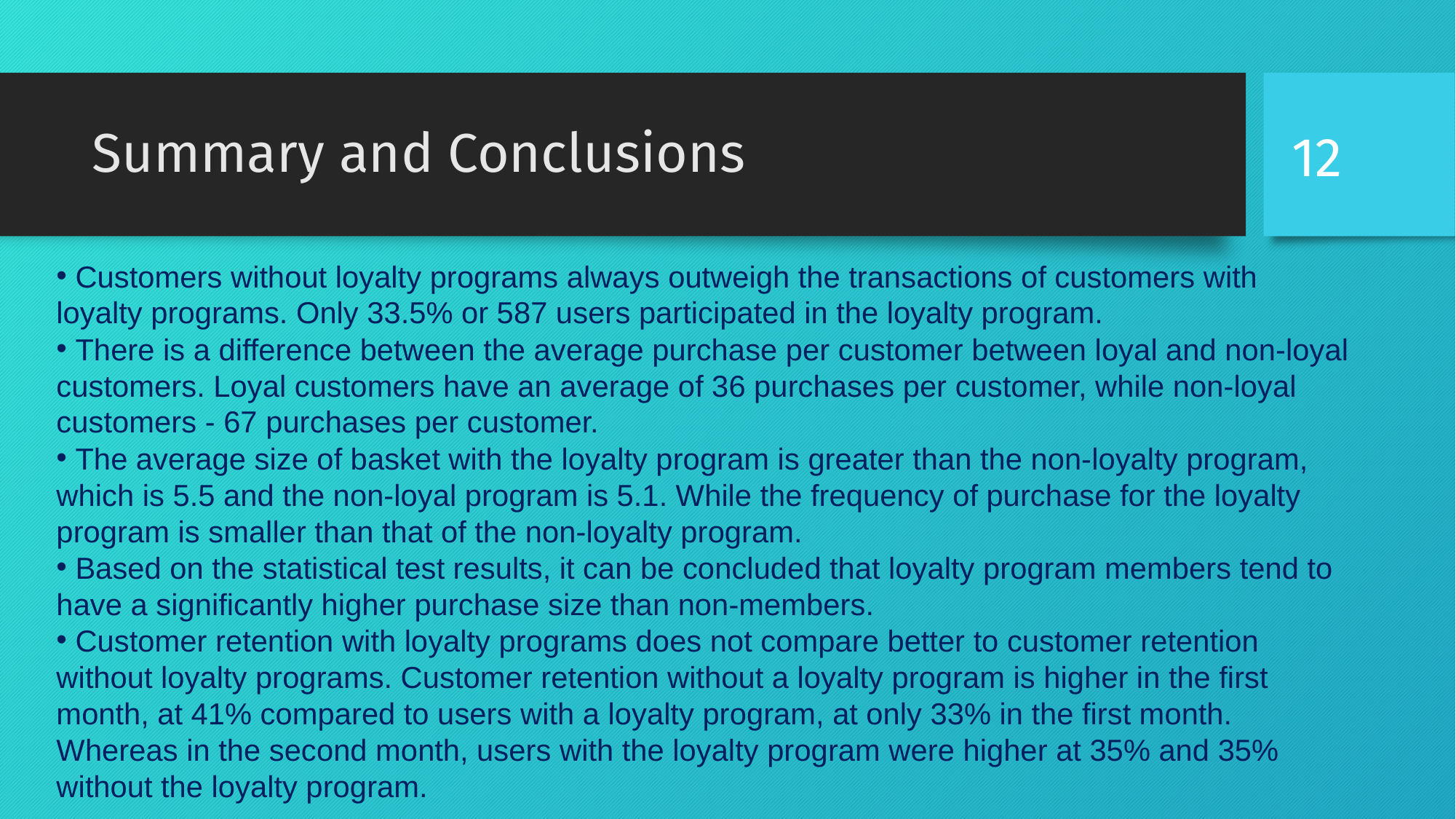

12
# Summary and Conclusions
 Customers without loyalty programs always outweigh the transactions of customers with loyalty programs. Only 33.5% or 587 users participated in the loyalty program.
 There is a difference between the average purchase per customer between loyal and non-loyal customers. Loyal customers have an average of 36 purchases per customer, while non-loyal customers - 67 purchases per customer.
 The average size of basket with the loyalty program is greater than the non-loyalty program, which is 5.5 and the non-loyal program is 5.1. While the frequency of purchase for the loyalty program is smaller than that of the non-loyalty program.
 Based on the statistical test results, it can be concluded that loyalty program members tend to have a significantly higher purchase size than non-members.
 Customer retention with loyalty programs does not compare better to customer retention without loyalty programs. Customer retention without a loyalty program is higher in the first month, at 41% compared to users with a loyalty program, at only 33% in the first month. Whereas in the second month, users with the loyalty program were higher at 35% and 35% without the loyalty program.